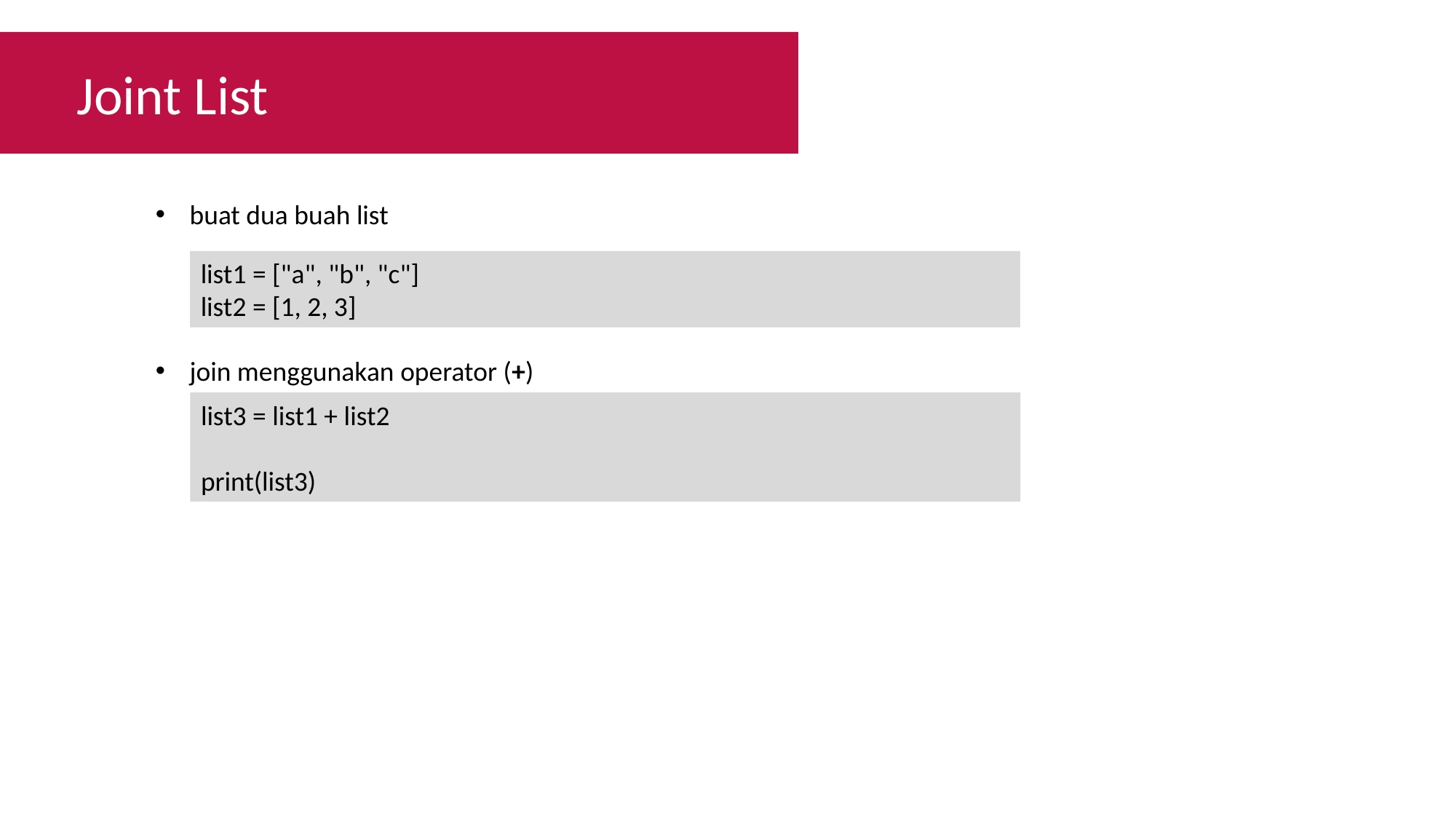

Joint List
buat dua buah list
list1 = ["a", "b", "c"]
list2 = [1, 2, 3]
join menggunakan operator (+)
list3 = list1 + list2

print(list3)